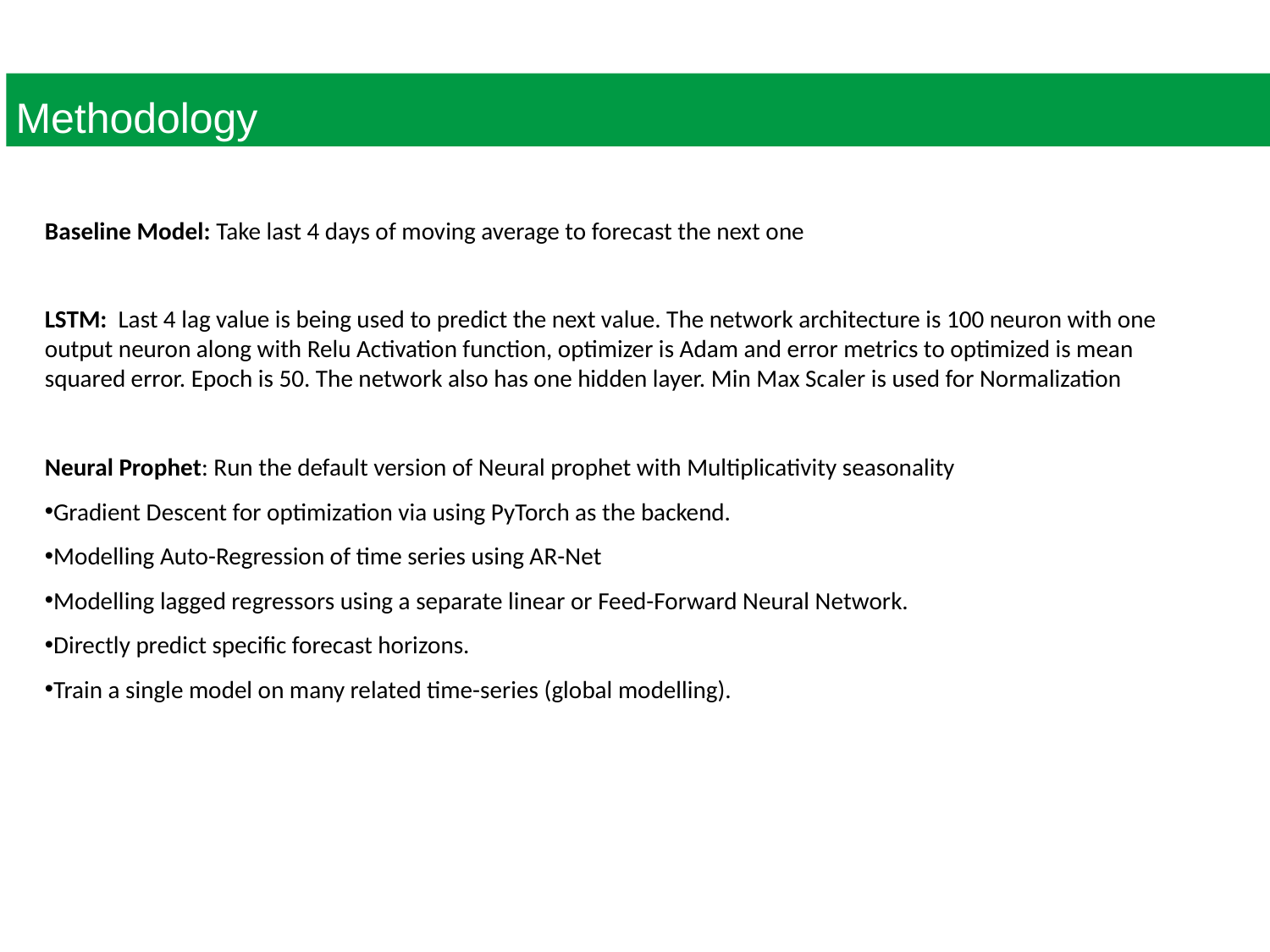

Methodology
Baseline Model: Take last 4 days of moving average to forecast the next one

LSTM:  Last 4 lag value is being used to predict the next value. The network architecture is 100 neuron with one output neuron along with Relu Activation function, optimizer is Adam and error metrics to optimized is mean squared error. Epoch is 50. The network also has one hidden layer. Min Max Scaler is used for Normalization

Neural Prophet: Run the default version of Neural prophet with Multiplicativity seasonality
Gradient Descent for optimization via using PyTorch as the backend.
Modelling Auto-Regression of time series using AR-Net
Modelling lagged regressors using a separate linear or Feed-Forward Neural Network.
Directly predict specific forecast horizons.
Train a single model on many related time-series (global modelling).